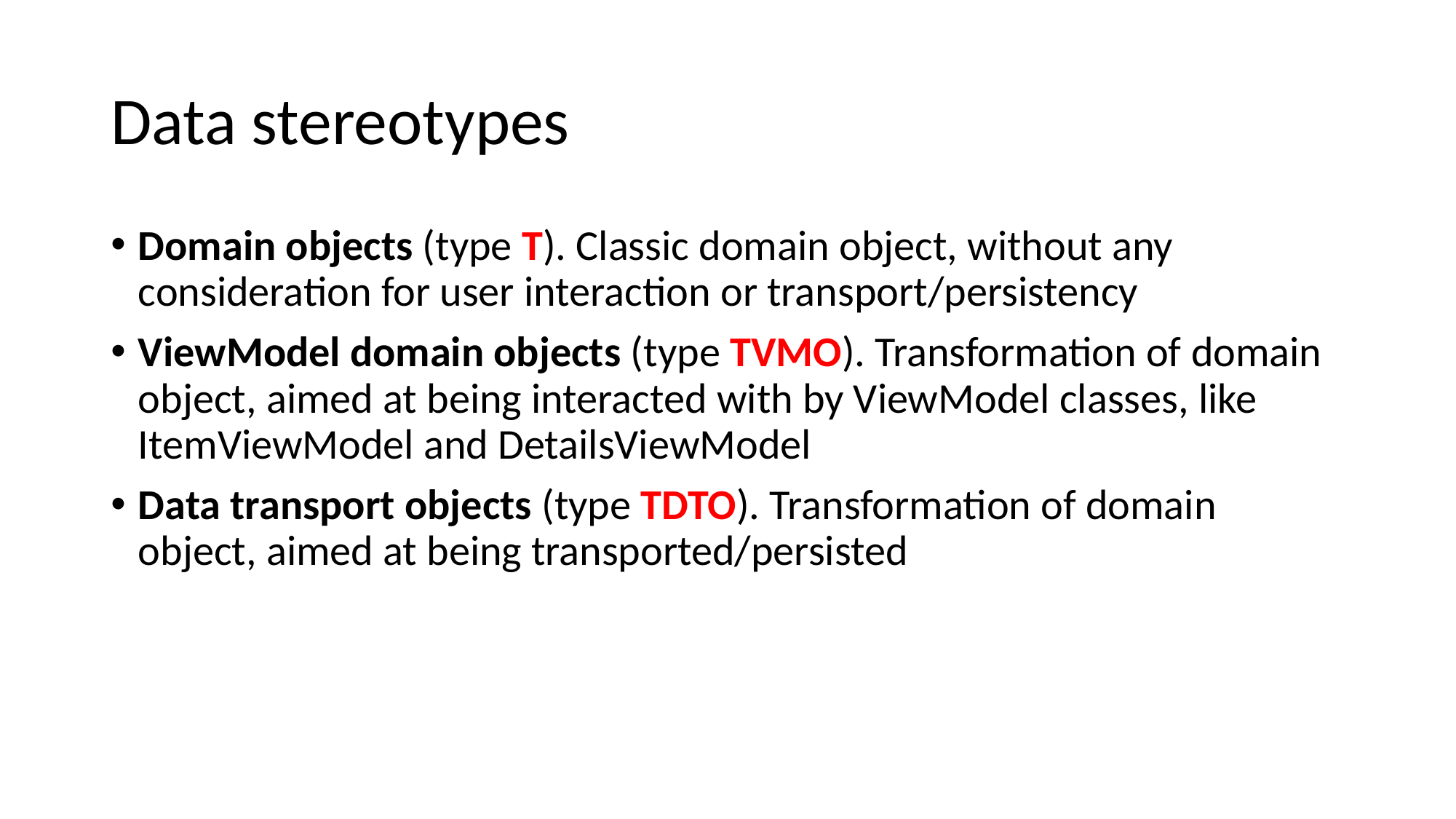

# Data stereotypes
Domain objects (type T). Classic domain object, without any consideration for user interaction or transport/persistency
ViewModel domain objects (type TVMO). Transformation of domain object, aimed at being interacted with by ViewModel classes, like ItemViewModel and DetailsViewModel
Data transport objects (type TDTO). Transformation of domain object, aimed at being transported/persisted